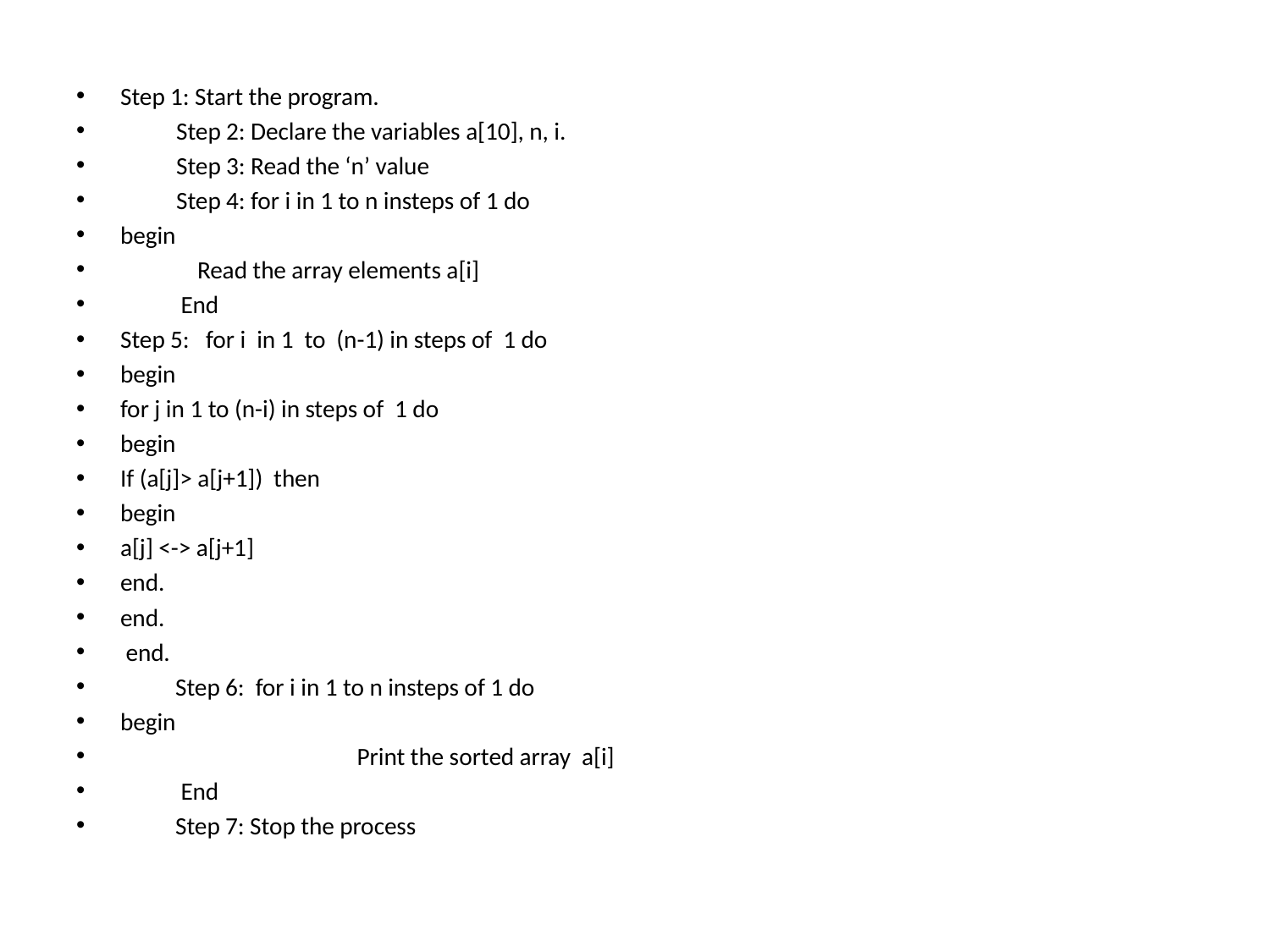

Step 1: Start the program.
	Step 2: Declare the variables a[10], n, i.
	Step 3: Read the ‘n’ value
	Step 4: for i in 1 to n insteps of 1 do
begin
              Read the array elements a[i]
           End
Step 5:   for i  in 1  to  (n-1) in steps of  1 do
begin
for j in 1 to (n-i) in steps of  1 do
begin
If (a[j]> a[j+1])  then
begin
a[j] <-> a[j+1]
end.
end.
 end.
          Step 6:  for i in 1 to n insteps of 1 do
begin
                                           Print the sorted array  a[i]
           End
          Step 7: Stop the process